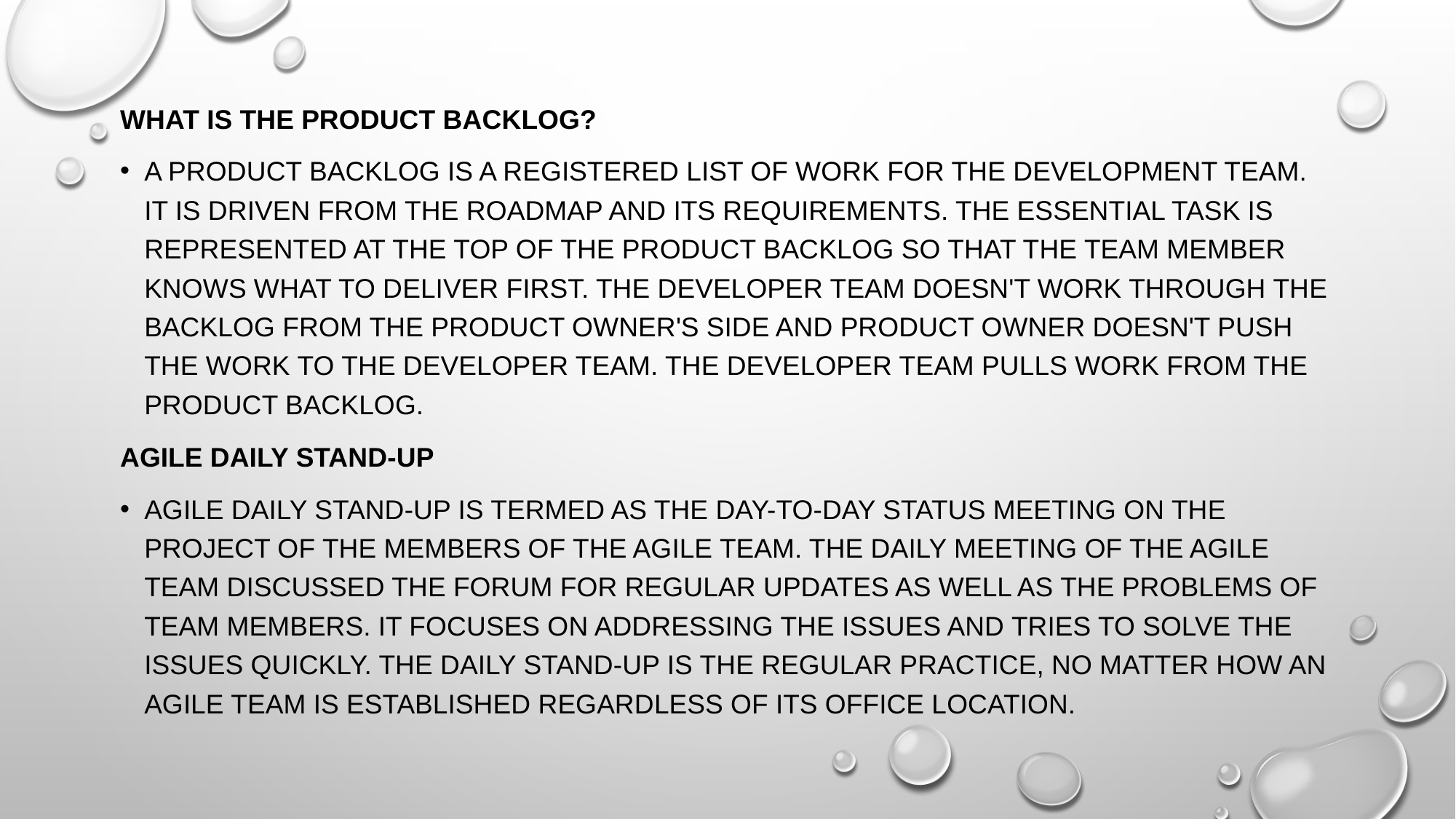

What is the product backlog?
A product backlog is a registered list of work for the development team. It is driven from the roadmap and its requirements. The essential task is represented at the top of the product backlog so that the team member knows what to deliver first. The developer team doesn't work through the backlog from the product owner's side and product owner doesn't push the work to the developer team. The developer team pulls work from the product backlog.
Agile Daily Stand-up
Agile daily stand-up is termed as the day-to-day status meeting on the project of the members of the agile team. The daily meeting of the agile team discussed the forum for regular updates as well as the problems of team members. It focuses on addressing the issues and tries to solve the issues quickly. The daily stand-up is the regular practice, no matter how an agile team is established regardless of its office location.